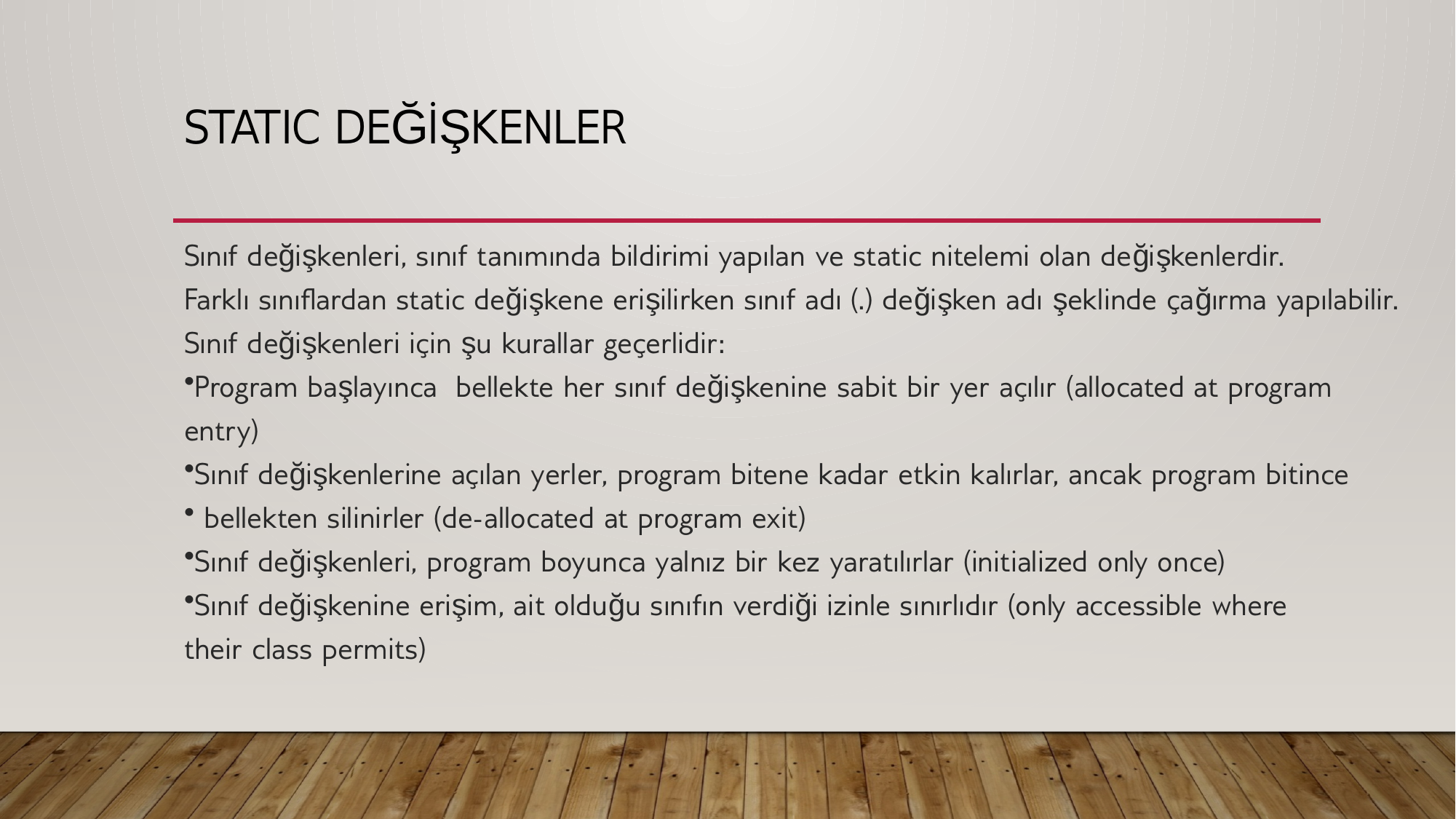

24
# Statıc Değişkenler
Sınıf değişkenleri, sınıf tanımında bildirimi yapılan ve static nitelemi olan değişkenlerdir.
Farklı sınıflardan static değişkene erişilirken sınıf adı (.) değişken adı şeklinde çağırma yapılabilir.
Sınıf değişkenleri için şu kurallar geçerlidir:
Program başlayınca  bellekte her sınıf değişkenine sabit bir yer açılır (allocated at program entry)
Sınıf değişkenlerine açılan yerler, program bitene kadar etkin kalırlar, ancak program bitince
 bellekten silinirler (de-allocated at program exit)
Sınıf değişkenleri, program boyunca yalnız bir kez yaratılırlar (initialized only once)
Sınıf değişkenine erişim, ait olduğu sınıfın verdiği izinle sınırlıdır (only accessible where their class permits)